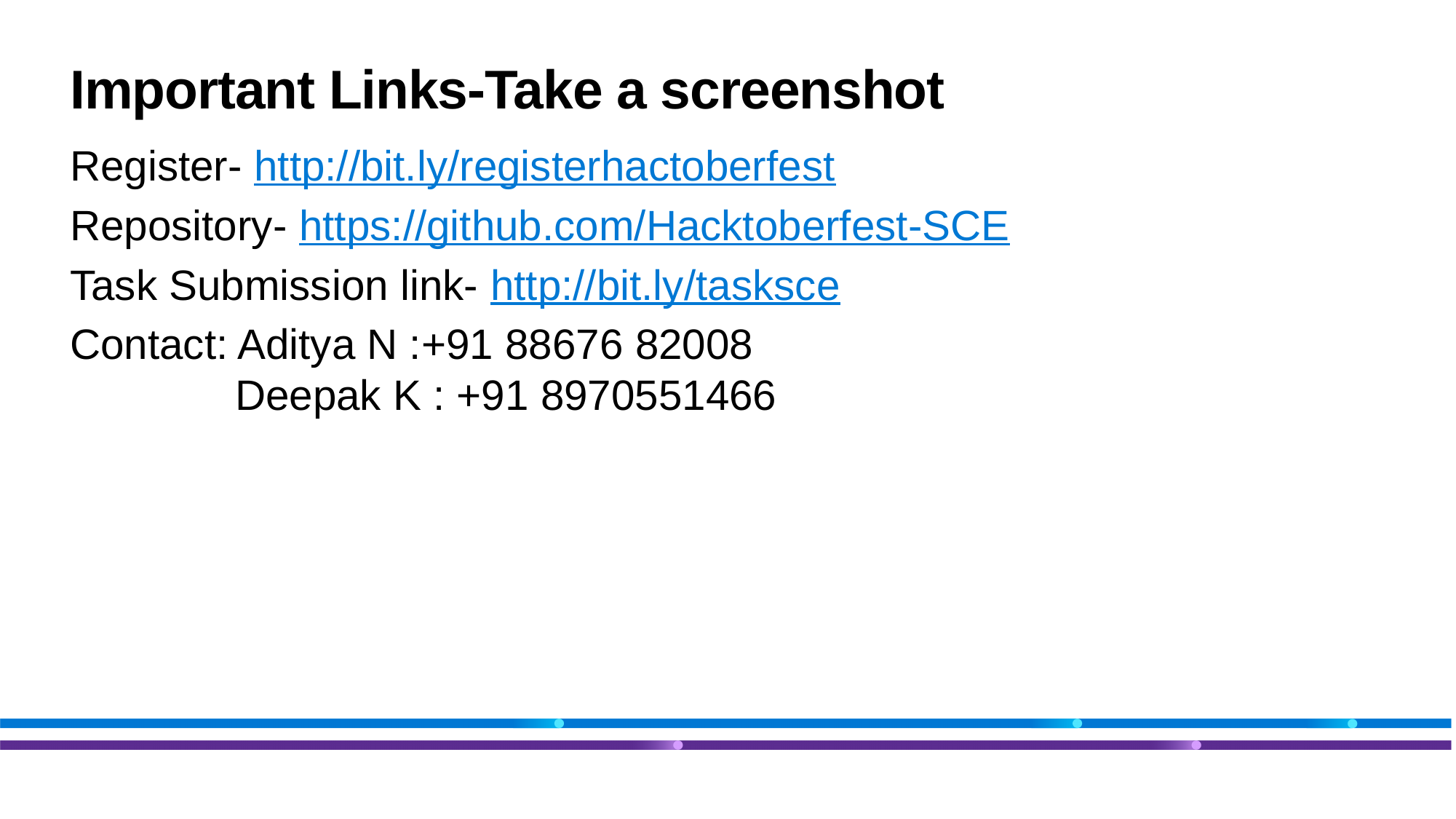

# Important Links-Take a screenshot
Register- http://bit.ly/registerhactoberfest
Repository- https://github.com/Hacktoberfest-SCE
Task Submission link- http://bit.ly/tasksce
Contact: Aditya N :+91 88676 82008
              Deepak K : +91 8970551466